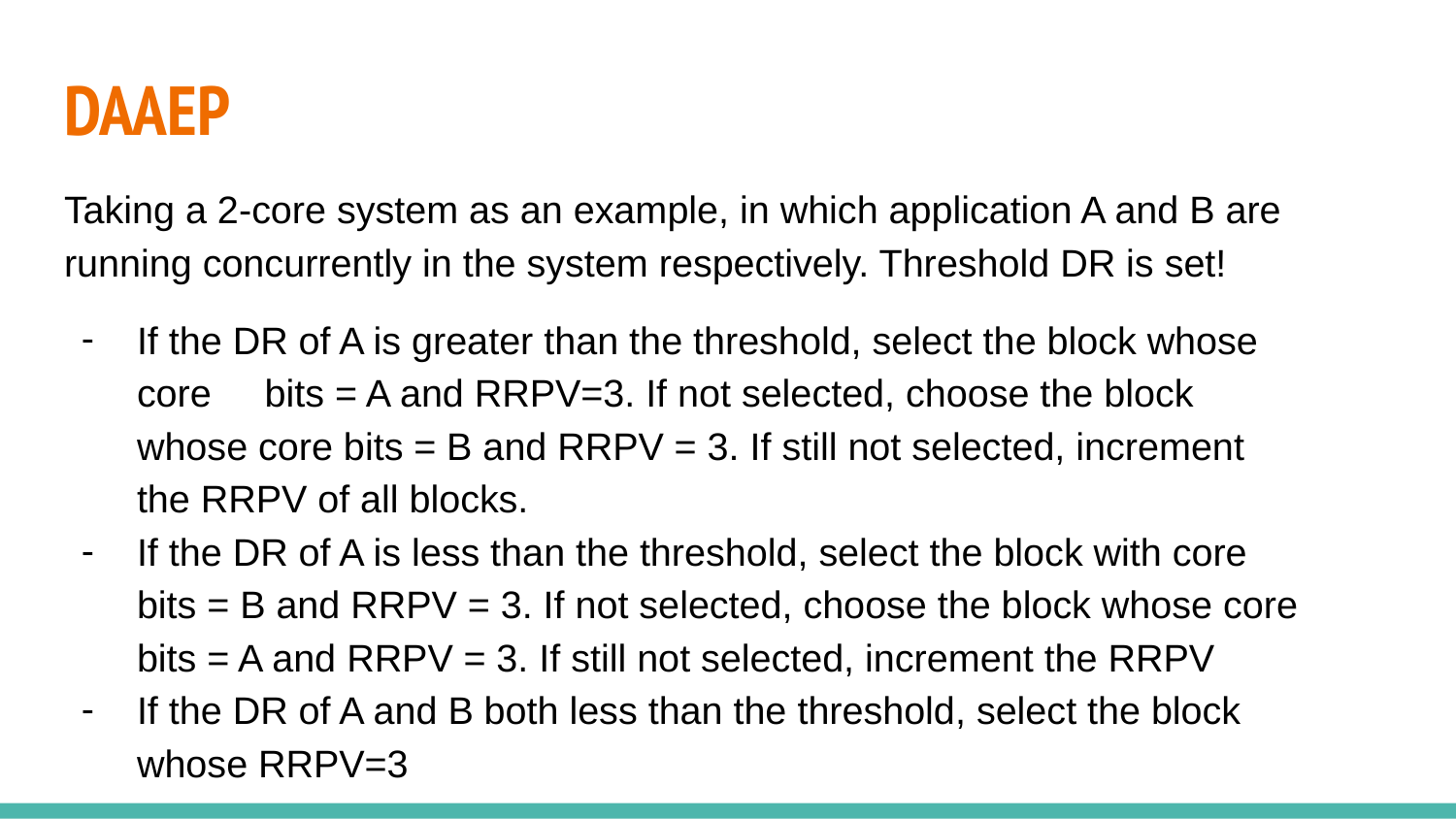

# DAAEP

Taking a 2-core system as an example, in which application A and B are running concurrently in the system respectively. Threshold DR is set!
If the DR of A is greater than the threshold, select the block whose core     bits = A and RRPV=3. If not selected, choose the block whose core bits = B and RRPV = 3. If still not selected, increment the RRPV of all blocks.
If the DR of A is less than the threshold, select the block with core bits = B and RRPV = 3. If not selected, choose the block whose core bits = A and RRPV = 3. If still not selected, increment the RRPV
If the DR of A and B both less than the threshold, select the block whose RRPV=3